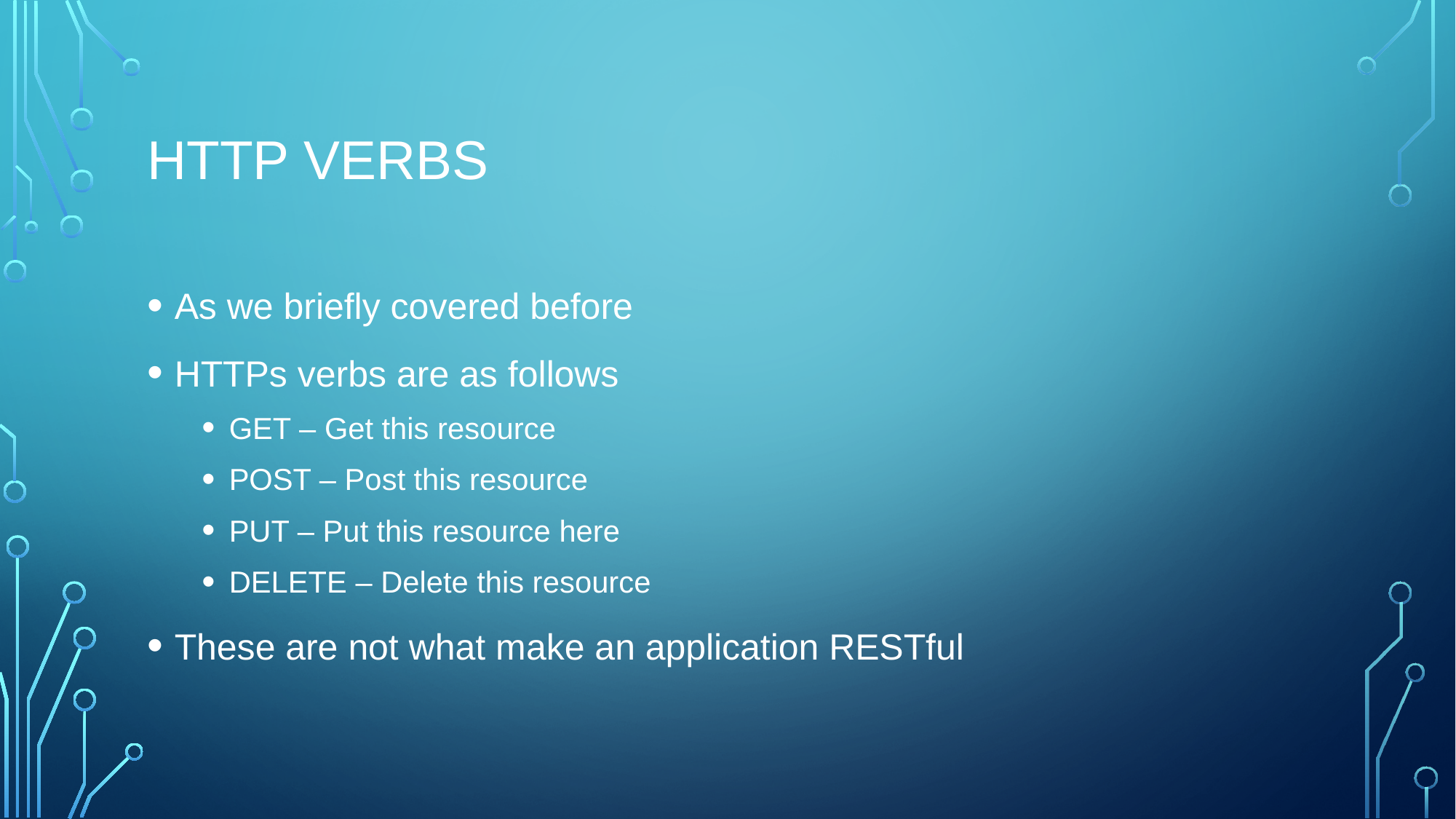

# HTTP verbs
As we briefly covered before
HTTPs verbs are as follows
GET – Get this resource
POST – Post this resource
PUT – Put this resource here
DELETE – Delete this resource
These are not what make an application RESTful